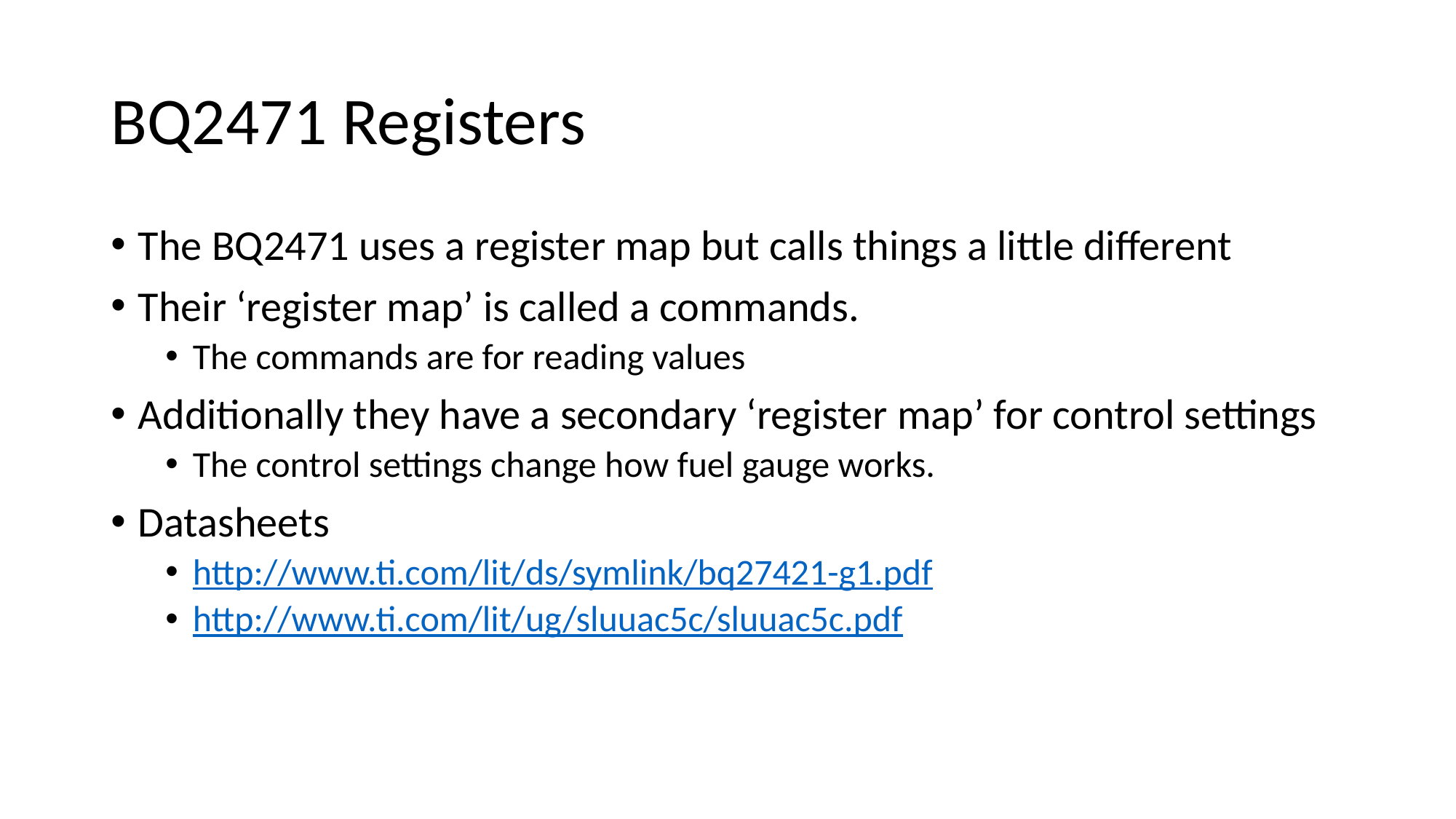

# BQ2471 Registers
The BQ2471 uses a register map but calls things a little different
Their ‘register map’ is called a commands.
The commands are for reading values
Additionally they have a secondary ‘register map’ for control settings
The control settings change how fuel gauge works.
Datasheets
http://www.ti.com/lit/ds/symlink/bq27421-g1.pdf
http://www.ti.com/lit/ug/sluuac5c/sluuac5c.pdf